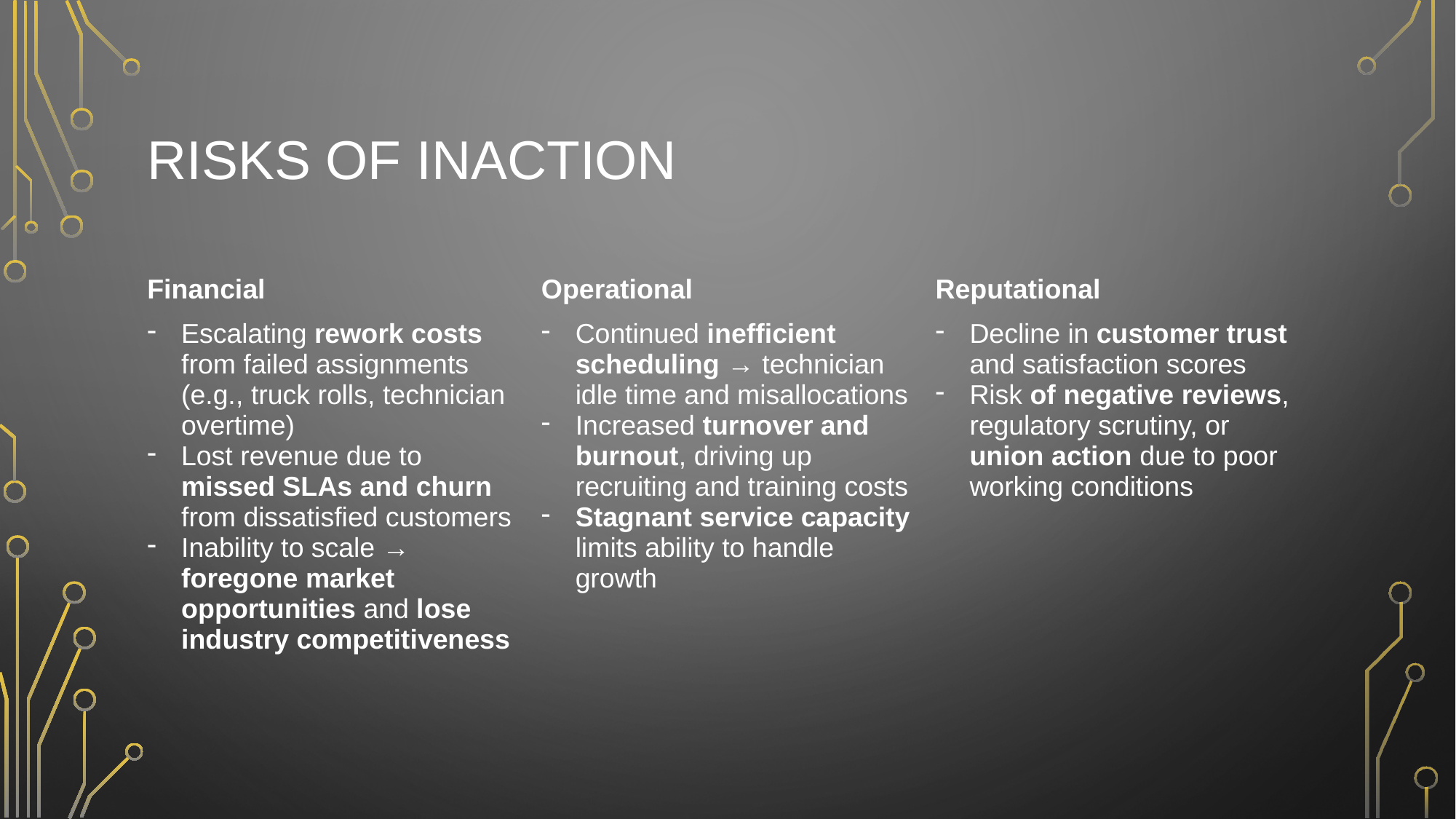

# Risks of Inaction
| Financial | Operational | Reputational |
| --- | --- | --- |
| Escalating rework costs from failed assignments (e.g., truck rolls, technician overtime) Lost revenue due to missed SLAs and churn from dissatisfied customers Inability to scale → foregone market opportunities and lose industry competitiveness | Continued inefficient scheduling → technician idle time and misallocations Increased turnover and burnout, driving up recruiting and training costs Stagnant service capacity limits ability to handle growth | Decline in customer trust and satisfaction scores Risk of negative reviews, regulatory scrutiny, or union action due to poor working conditions |